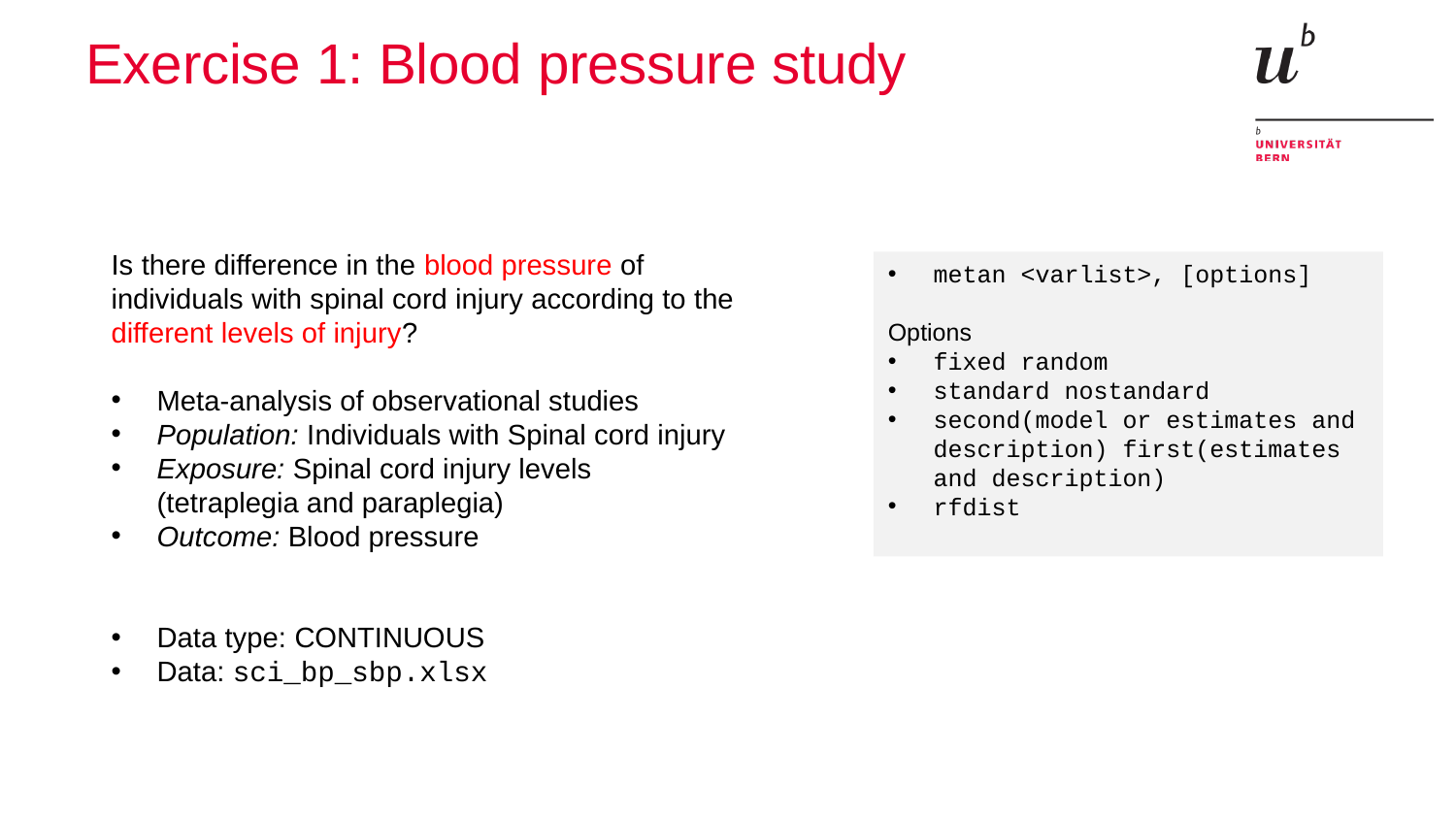

# Exercise 1: Blood pressure study
Is there difference in the blood pressure of individuals with spinal cord injury according to the different levels of injury?

Meta-analysis of observational studies
Population: Individuals with Spinal cord injury
Exposure: Spinal cord injury levels (tetraplegia and paraplegia)
Outcome: Blood pressure

Data type: CONTINUOUS
Data: sci_bp_sbp.xlsx
metan <varlist>, [options]

Options
fixed random
standard nostandard
second(model or estimates and description) first(estimates and description)
rfdist